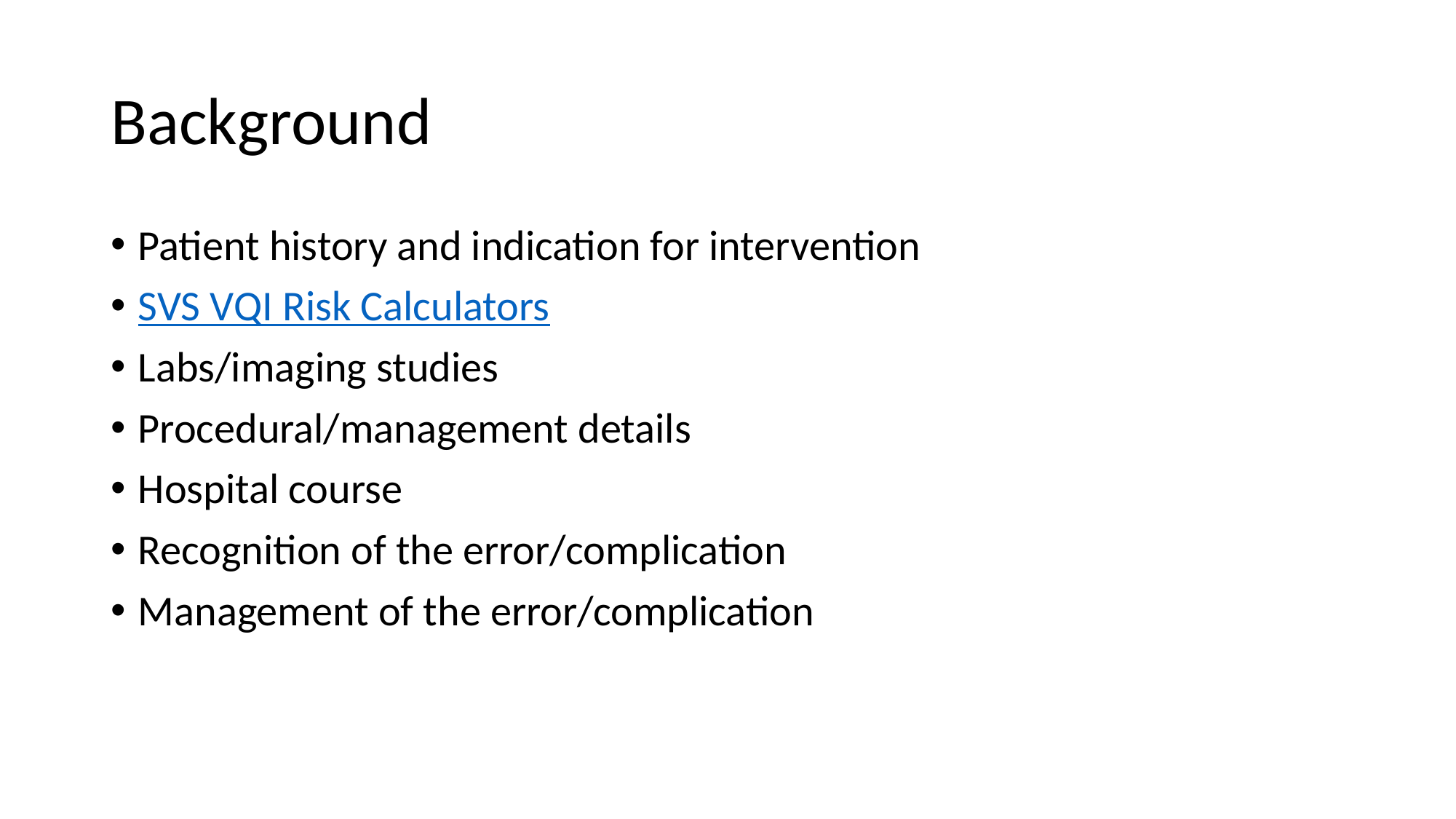

# Background
Patient history and indication for intervention
SVS VQI Risk Calculators
Labs/imaging studies
Procedural/management details
Hospital course
Recognition of the error/complication
Management of the error/complication